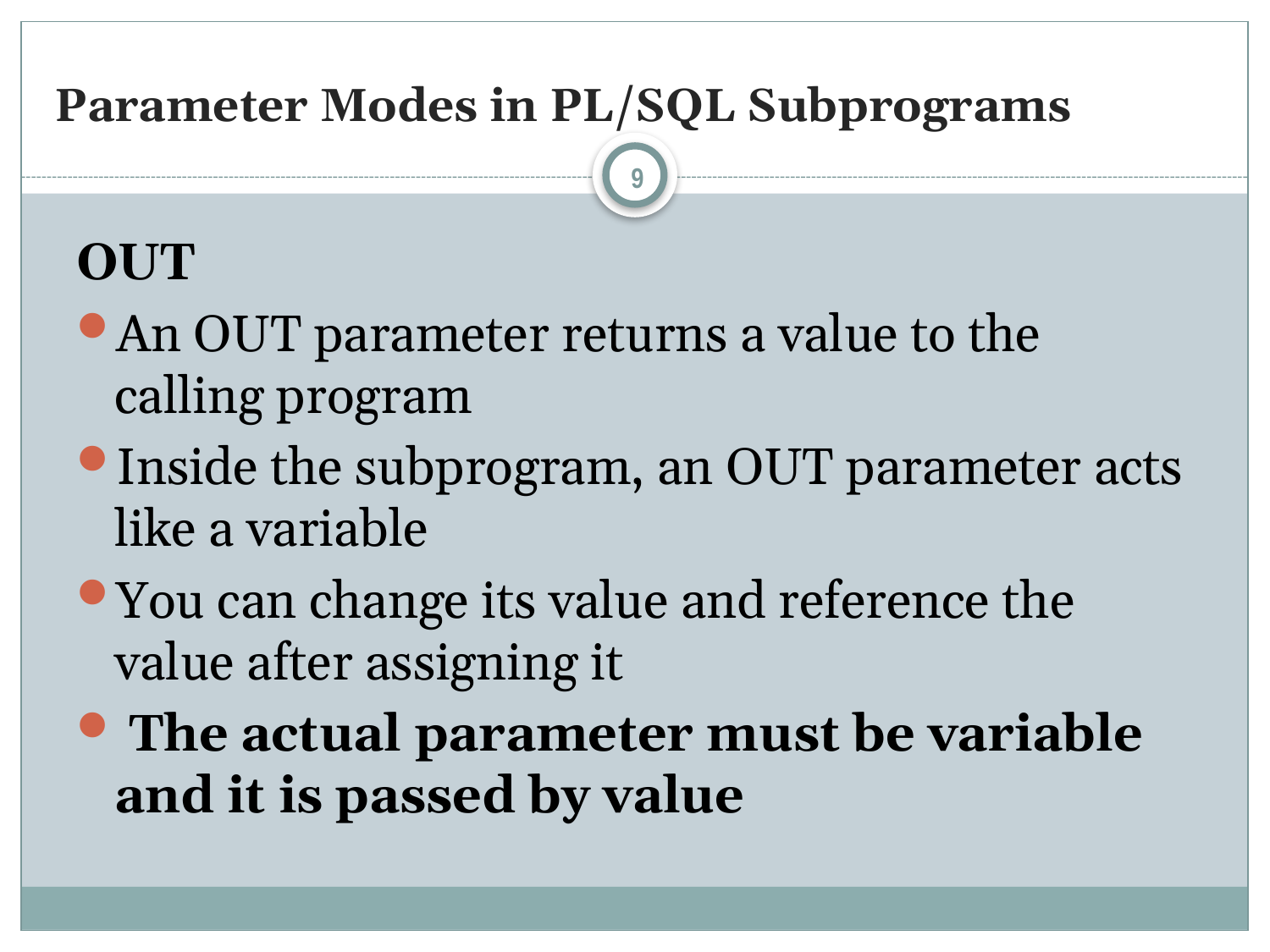

# Parameter Modes in PL/SQL Subprograms
9
OUT
An OUT parameter returns a value to the calling program
Inside the subprogram, an OUT parameter acts like a variable
You can change its value and reference the value after assigning it
 The actual parameter must be variable and it is passed by value